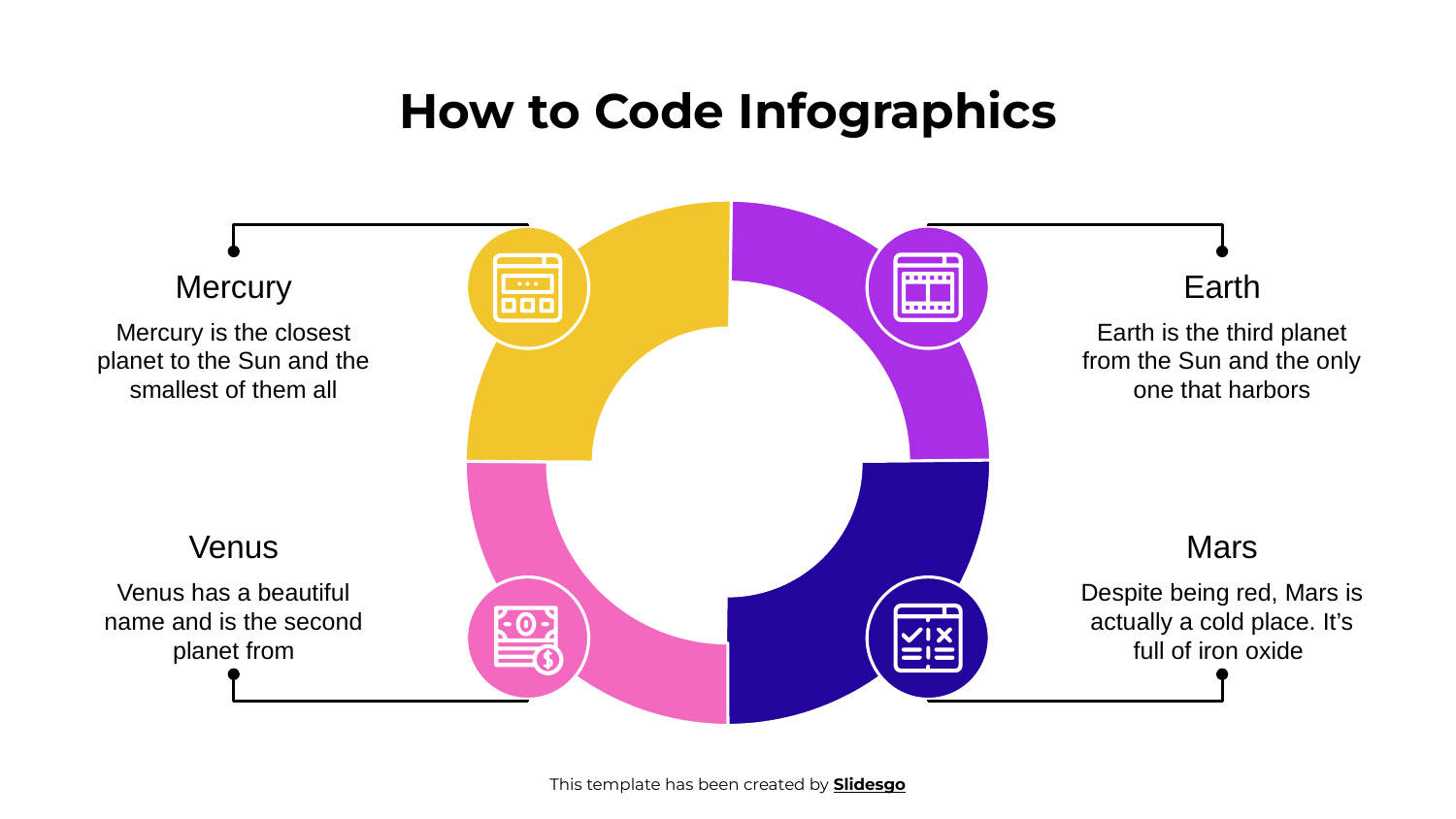

# How to Code Infographics

Mercury
Earth

Mercury is the closest planet to the Sun and the smallest of them all
Earth is the third planet from the Sun and the only one that harbors
Venus
Mars
Venus has a beautiful name and is the second planet from
Despite being red, Mars is actually a cold place. It’s full of iron oxide

This template has been created by Slidesgo